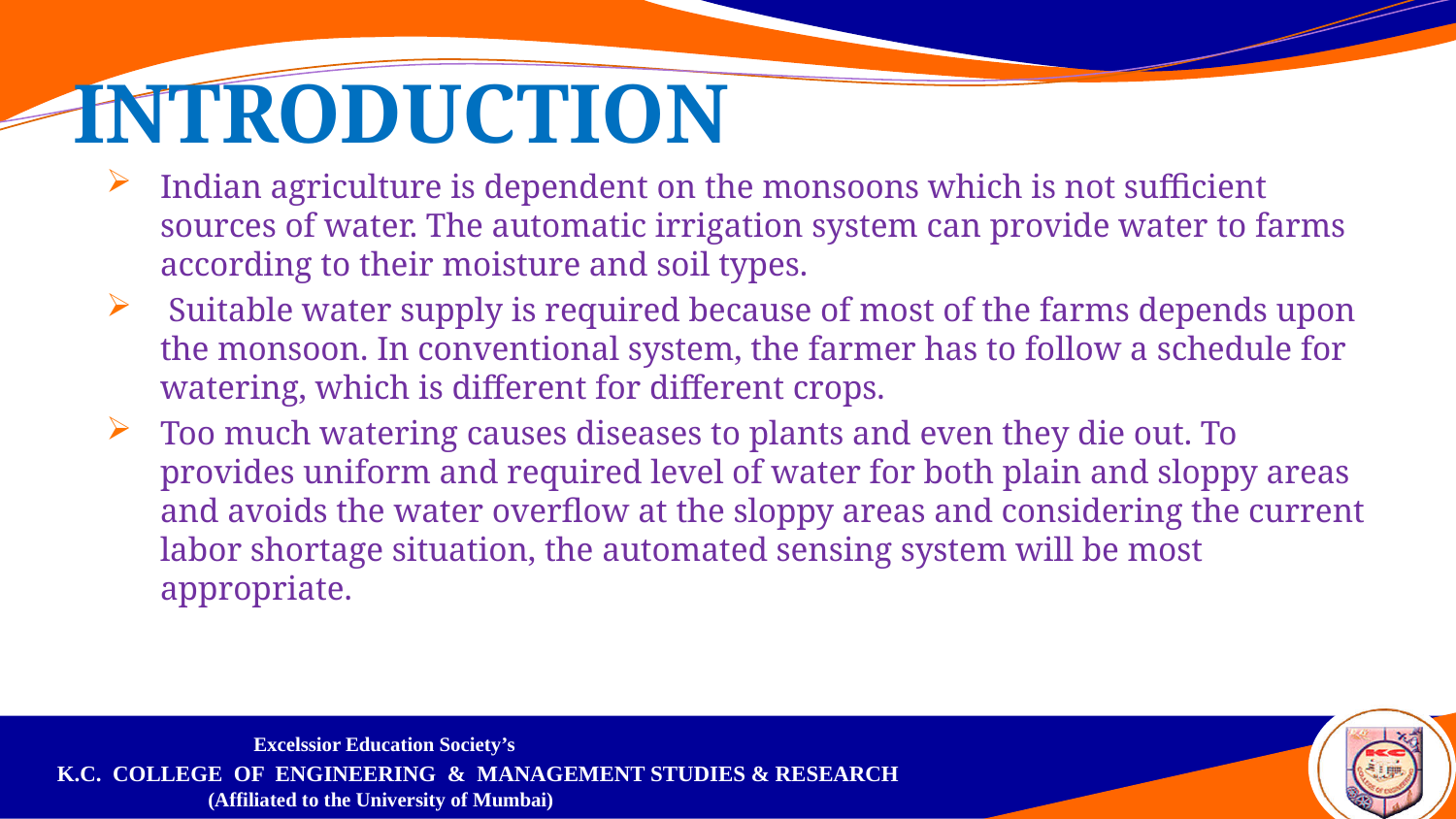

# INTRODUCTION
Indian agriculture is dependent on the monsoons which is not sufficient sources of water. The automatic irrigation system can provide water to farms according to their moisture and soil types.
 Suitable water supply is required because of most of the farms depends upon the monsoon. In conventional system, the farmer has to follow a schedule for watering, which is different for different crops.
Too much watering causes diseases to plants and even they die out. To provides uniform and required level of water for both plain and sloppy areas and avoids the water overflow at the sloppy areas and considering the current labor shortage situation, the automated sensing system will be most appropriate.